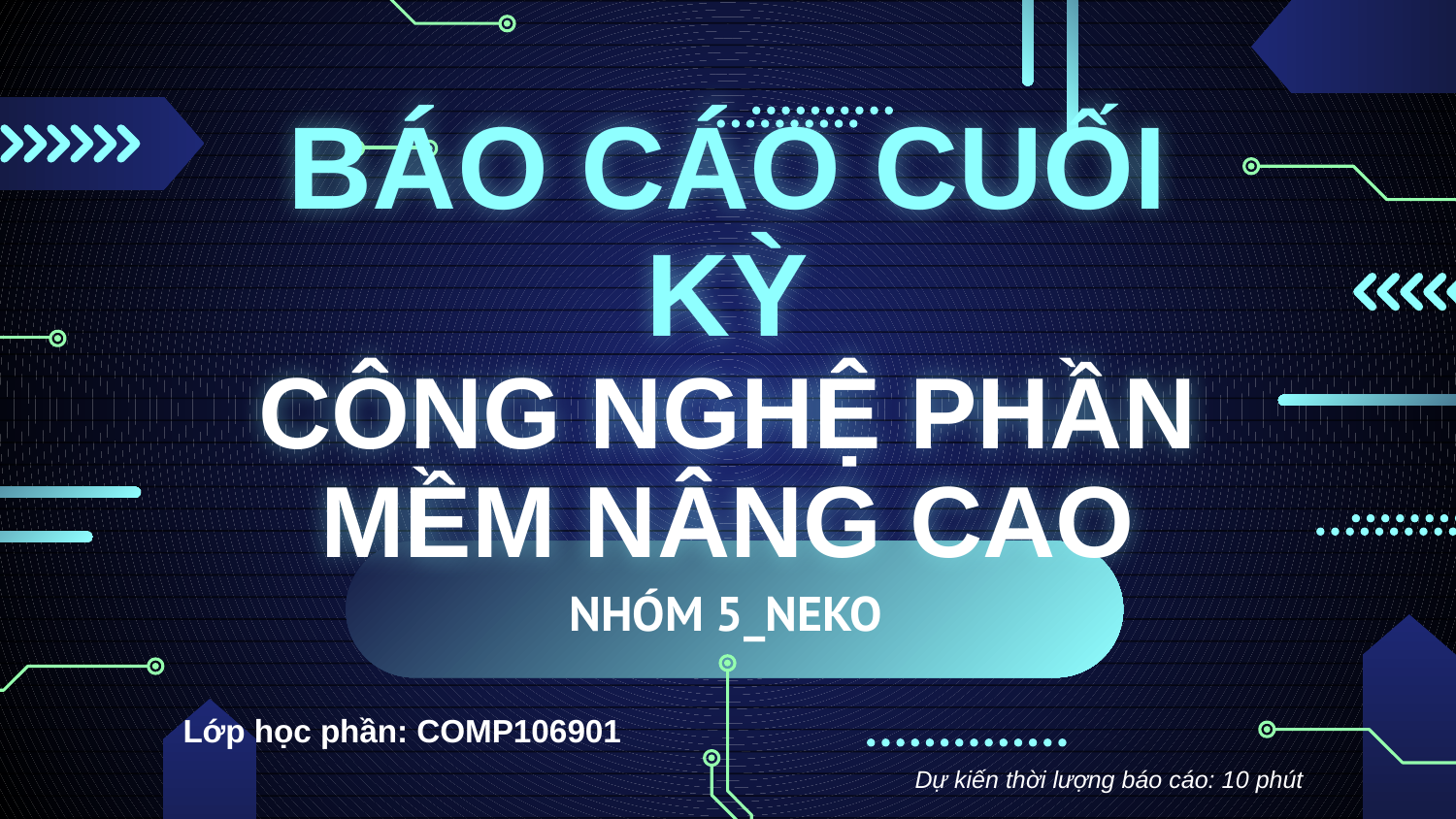

# BÁO CÁO CUỐI KỲ CÔNG NGHỆ PHẦN MỀM NÂNG CAO

NHÓM 5_NEKO
Lớp học phần: COMP106901

Dự kiến thời lượng báo cáo: 10 phút